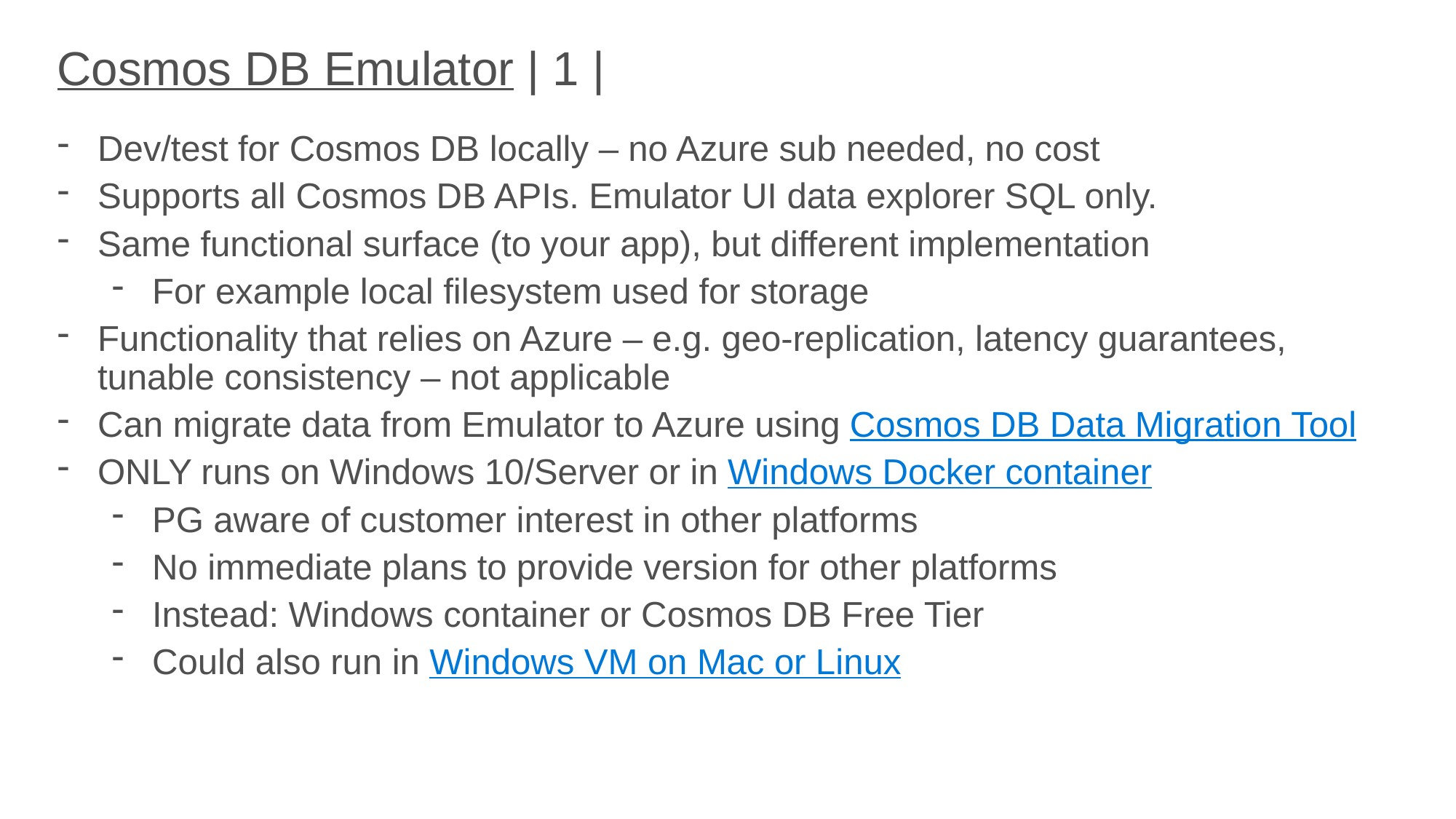

Cosmos DB Emulator | 1 |
Dev/test for Cosmos DB locally – no Azure sub needed, no cost
Supports all Cosmos DB APIs. Emulator UI data explorer SQL only.
Same functional surface (to your app), but different implementation
For example local filesystem used for storage
Functionality that relies on Azure – e.g. geo-replication, latency guarantees, tunable consistency – not applicable
Can migrate data from Emulator to Azure using Cosmos DB Data Migration Tool
ONLY runs on Windows 10/Server or in Windows Docker container
PG aware of customer interest in other platforms
No immediate plans to provide version for other platforms
Instead: Windows container or Cosmos DB Free Tier
Could also run in Windows VM on Mac or Linux